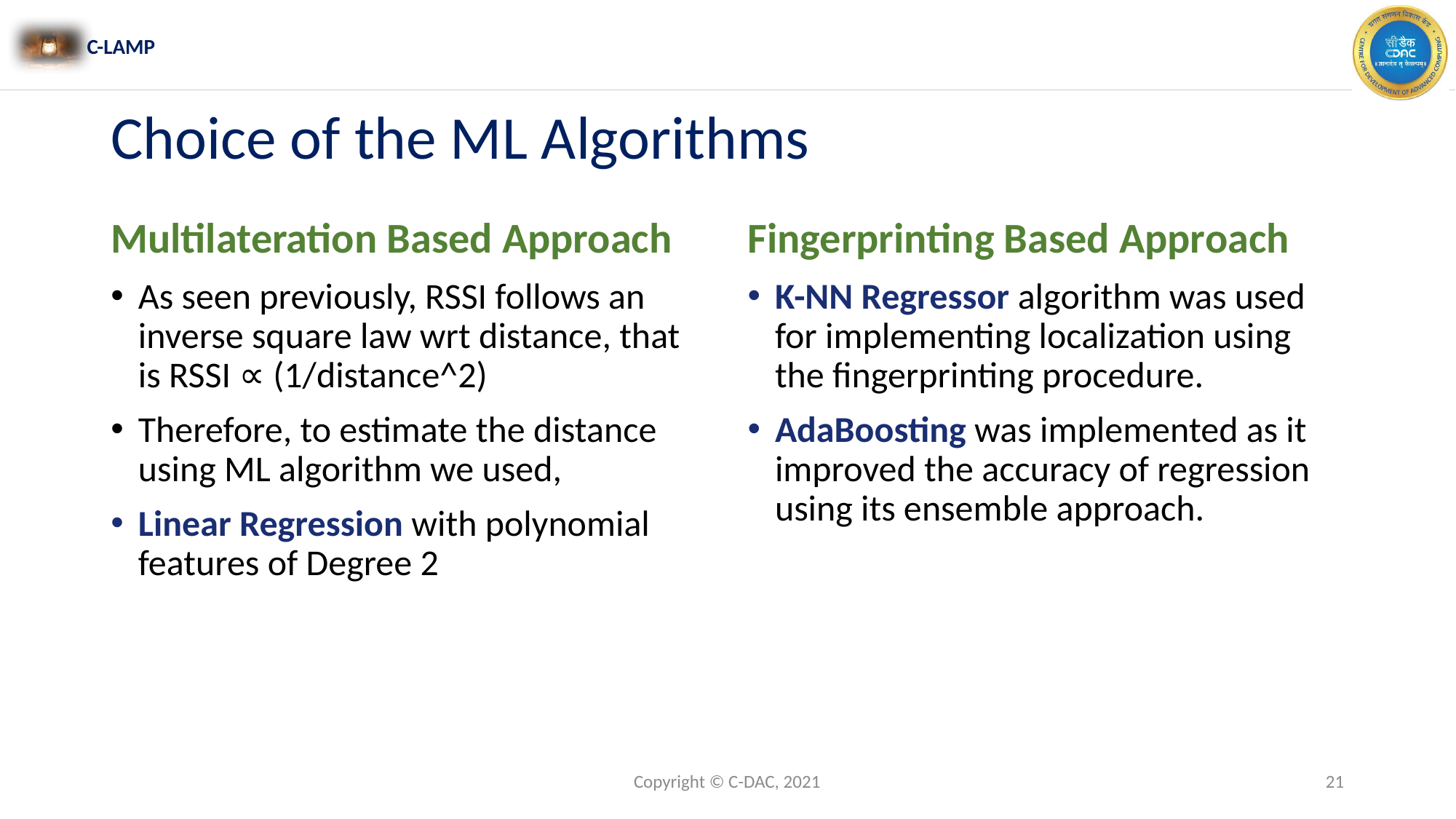

# Choice of the ML Algorithms
Multilateration Based Approach
As seen previously, RSSI follows an inverse square law wrt distance, that is RSSI ∝ (1/distance^2)
Therefore, to estimate the distance using ML algorithm we used,
Linear Regression with polynomial features of Degree 2

Fingerprinting Based Approach
K-NN Regressor algorithm was used for implementing localization using the fingerprinting procedure.
AdaBoosting was implemented as it  improved the accuracy of regression using its ensemble approach.

Copyright © C-DAC, 2021
21